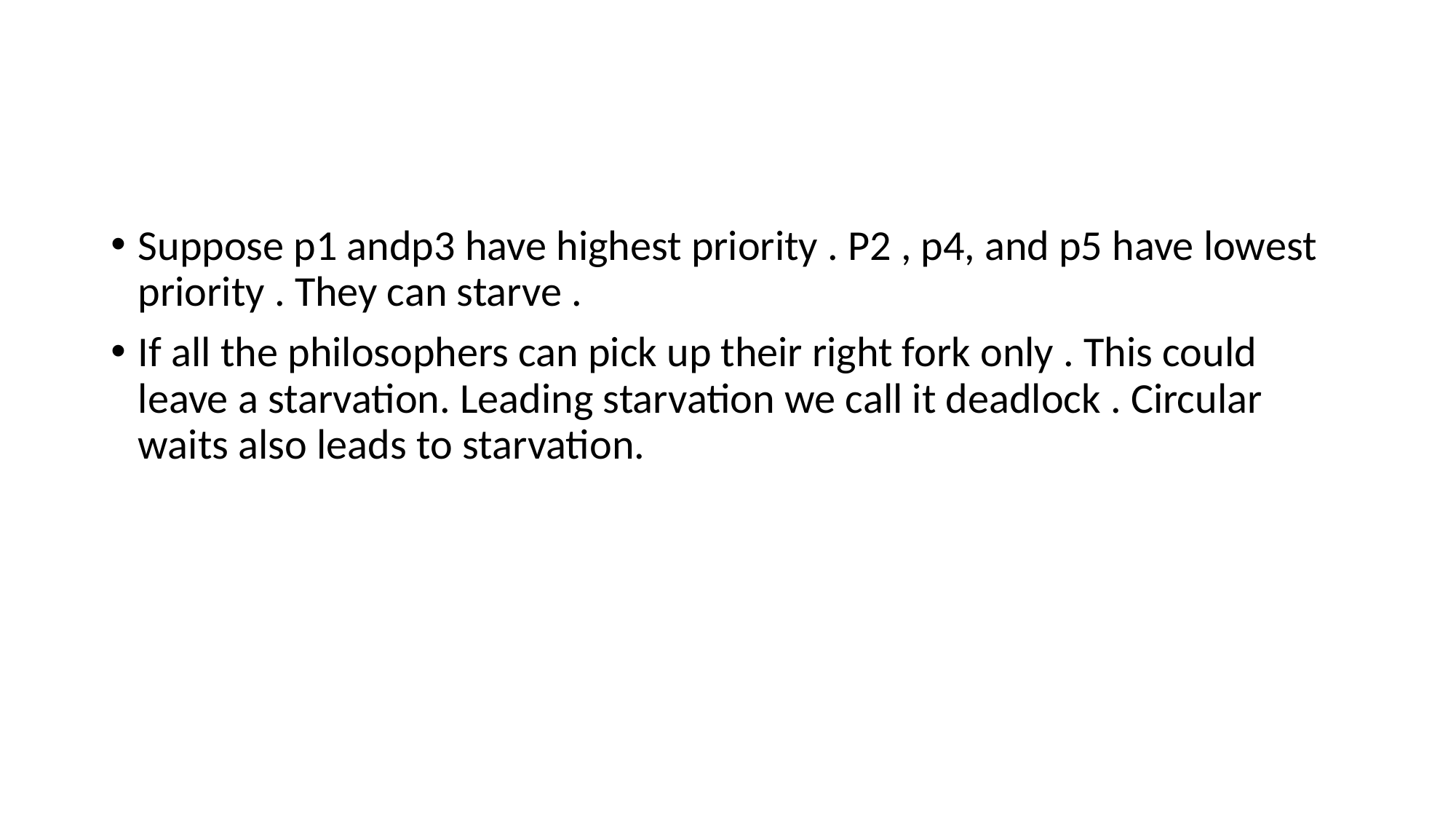

#
Suppose p1 andp3 have highest priority . P2 , p4, and p5 have lowest priority . They can starve .
If all the philosophers can pick up their right fork only . This could leave a starvation. Leading starvation we call it deadlock . Circular waits also leads to starvation.